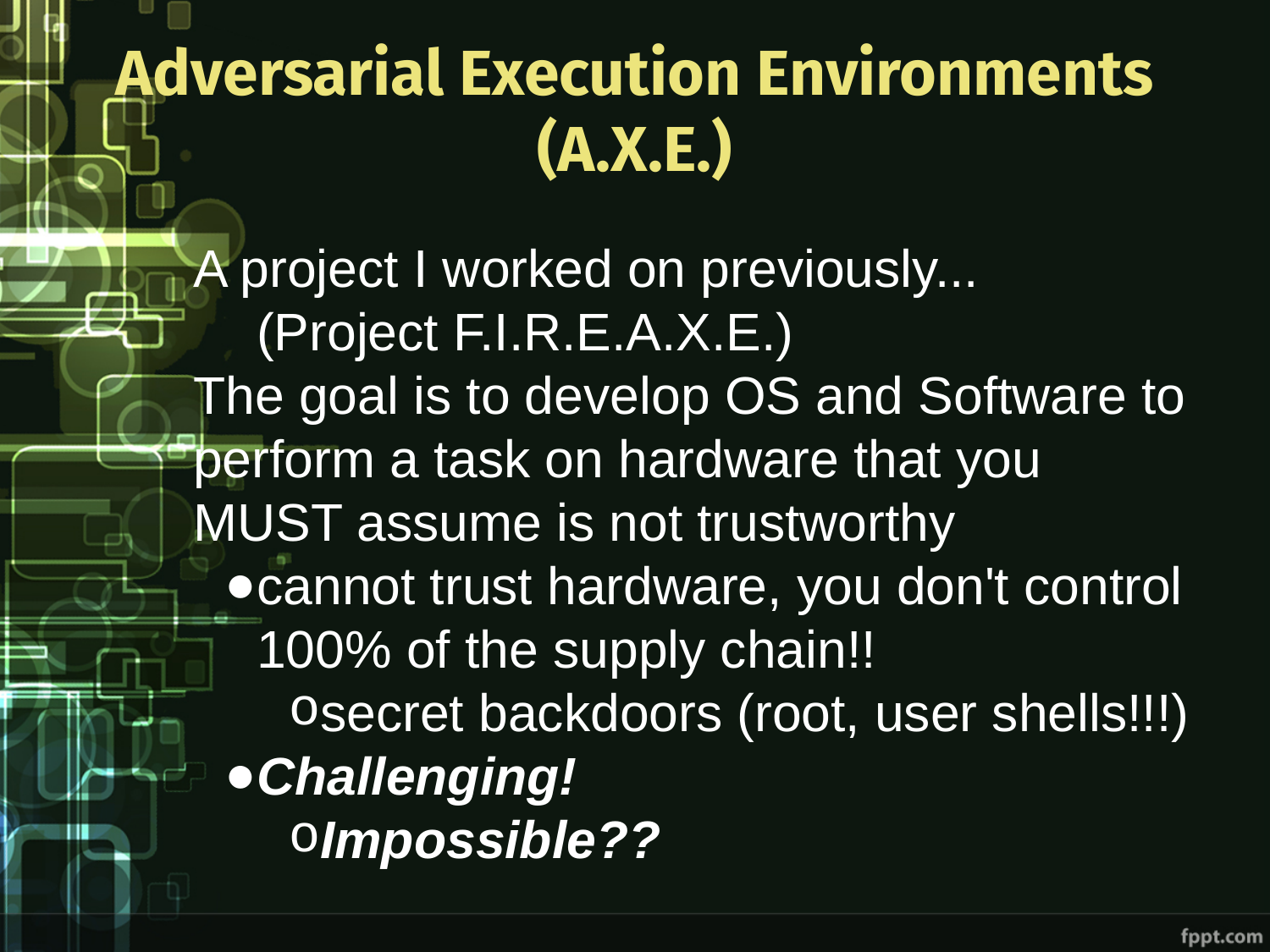

# Adversarial Execution Environments (A.X.E.)
A project I worked on previously...
(Project F.I.R.E.A.X.E.)
The goal is to develop OS and Software to perform a task on hardware that you MUST assume is not trustworthy
cannot trust hardware, you don't control 100% of the supply chain!!
secret backdoors (root, user shells!!!)
Challenging!
Impossible??